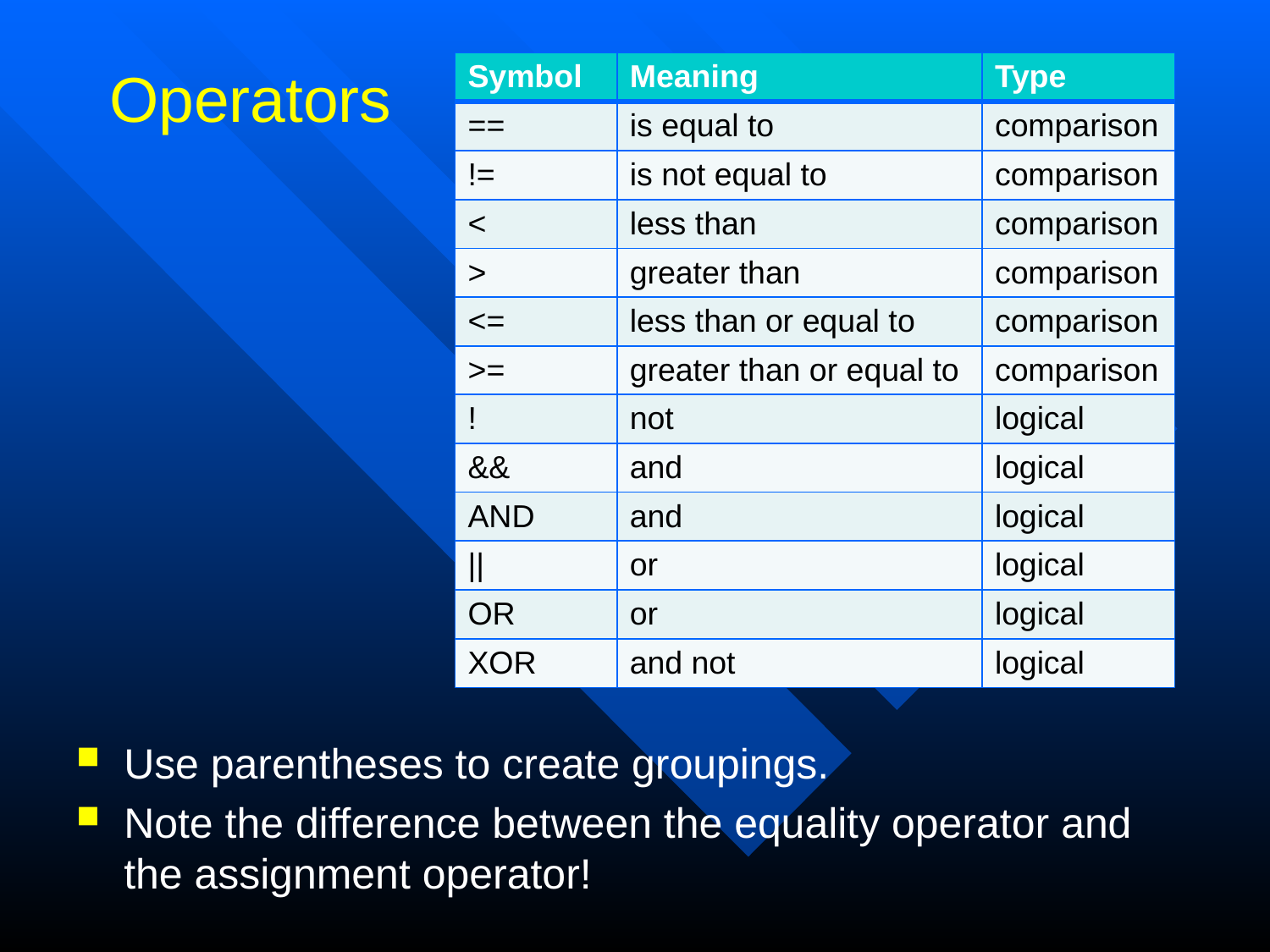

# Operators
| Symbol | Meaning | Type |
| --- | --- | --- |
| == | is equal to | comparison |
| != | is not equal to | comparison |
| < | less than | comparison |
| > | greater than | comparison |
| <= | less than or equal to | comparison |
| >= | greater than or equal to | comparison |
| ! | not | logical |
| && | and | logical |
| AND | and | logical |
| || | or | logical |
| OR | or | logical |
| XOR | and not | logical |
Use parentheses to create groupings.
Note the difference between the equality operator and the assignment operator!